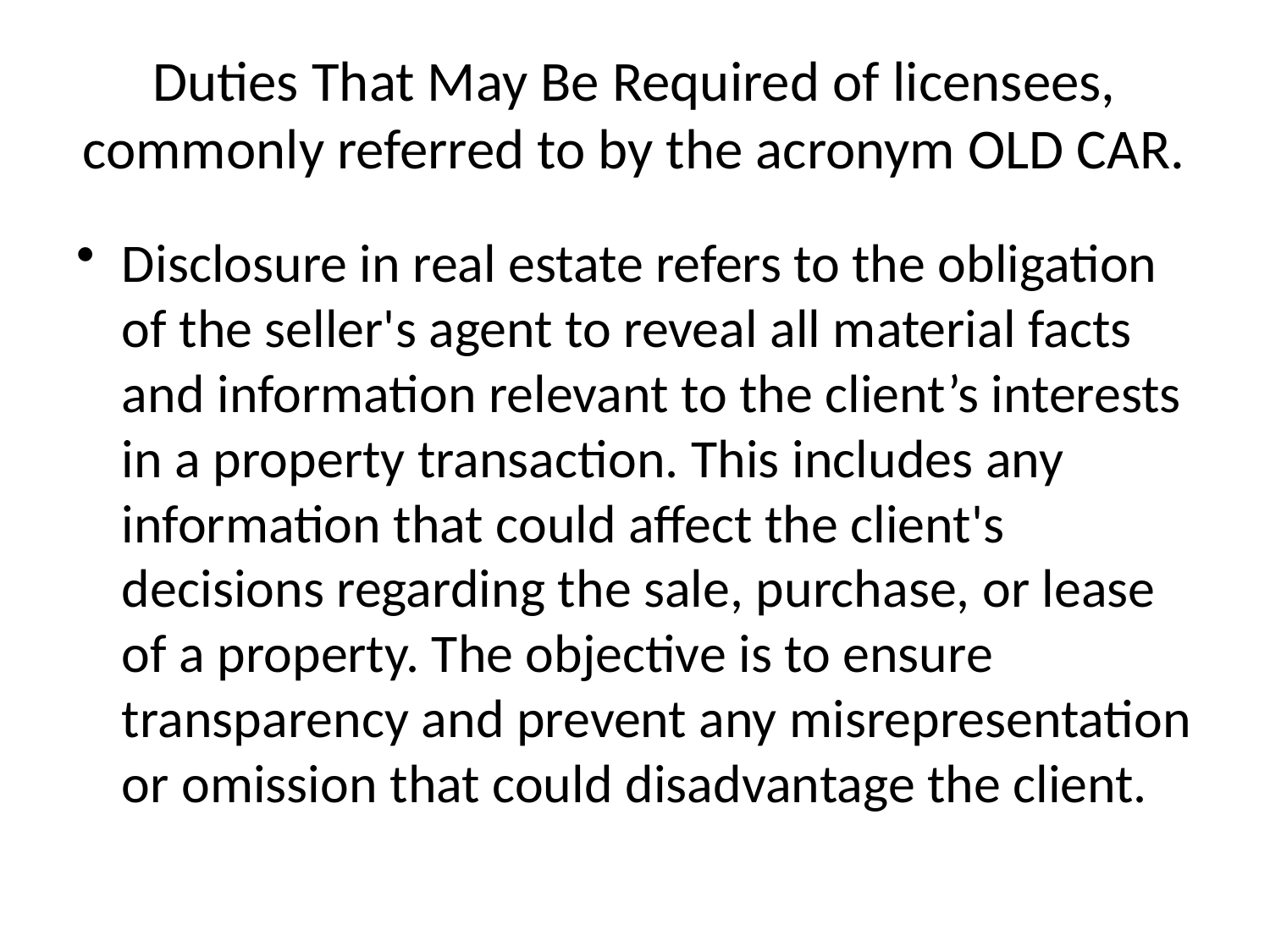

# Duties That May Be Required of licensees, commonly referred to by the acronym OLD CAR.

Disclosure in real estate refers to the obligation of the seller's agent to reveal all material facts and information relevant to the client’s interests in a property transaction. This includes any information that could affect the client's decisions regarding the sale, purchase, or lease of a property. The objective is to ensure transparency and prevent any misrepresentation or omission that could disadvantage the client.